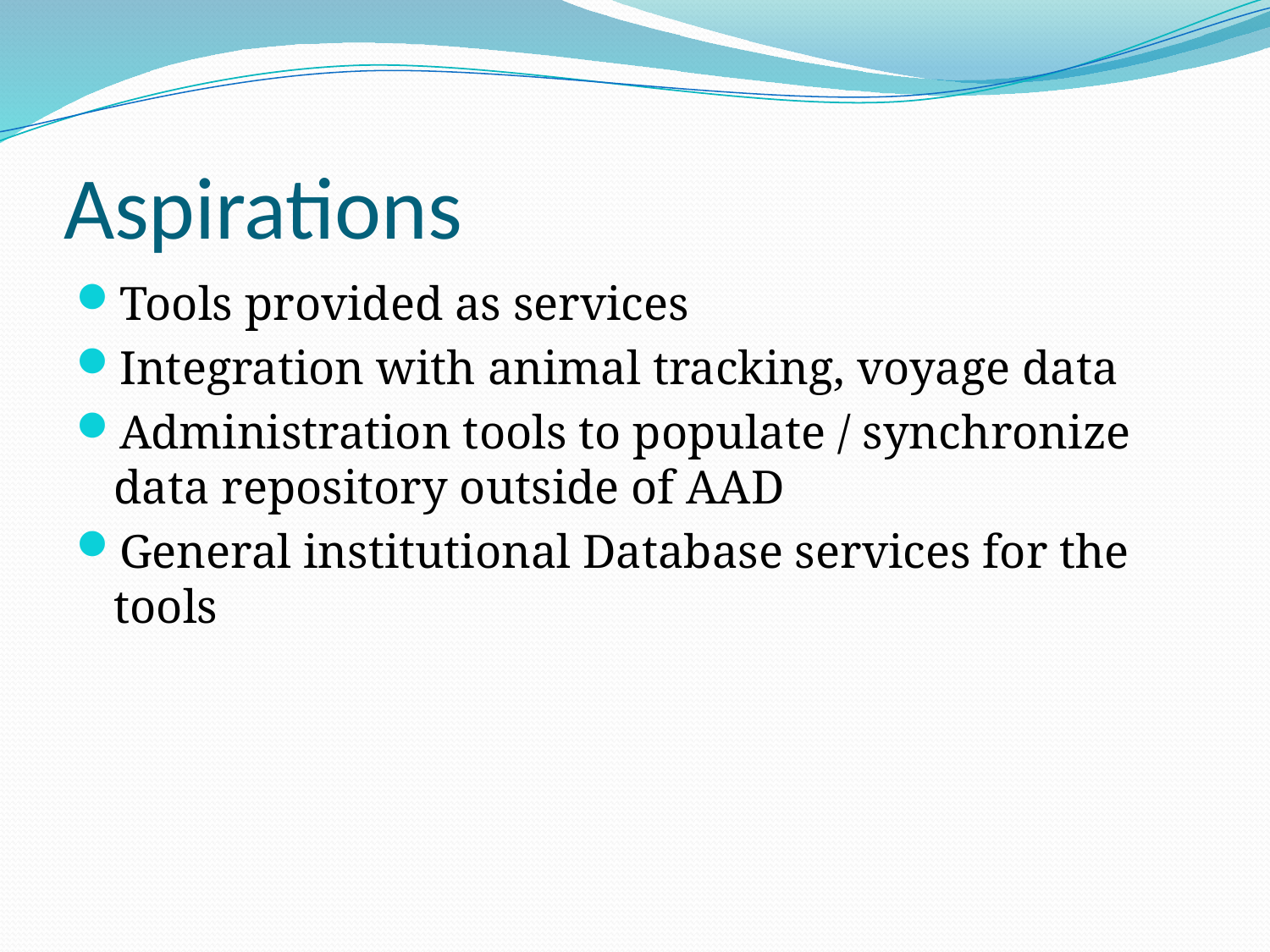

# Aspirations
Tools provided as services
Integration with animal tracking, voyage data
Administration tools to populate / synchronize data repository outside of AAD
General institutional Database services for the tools